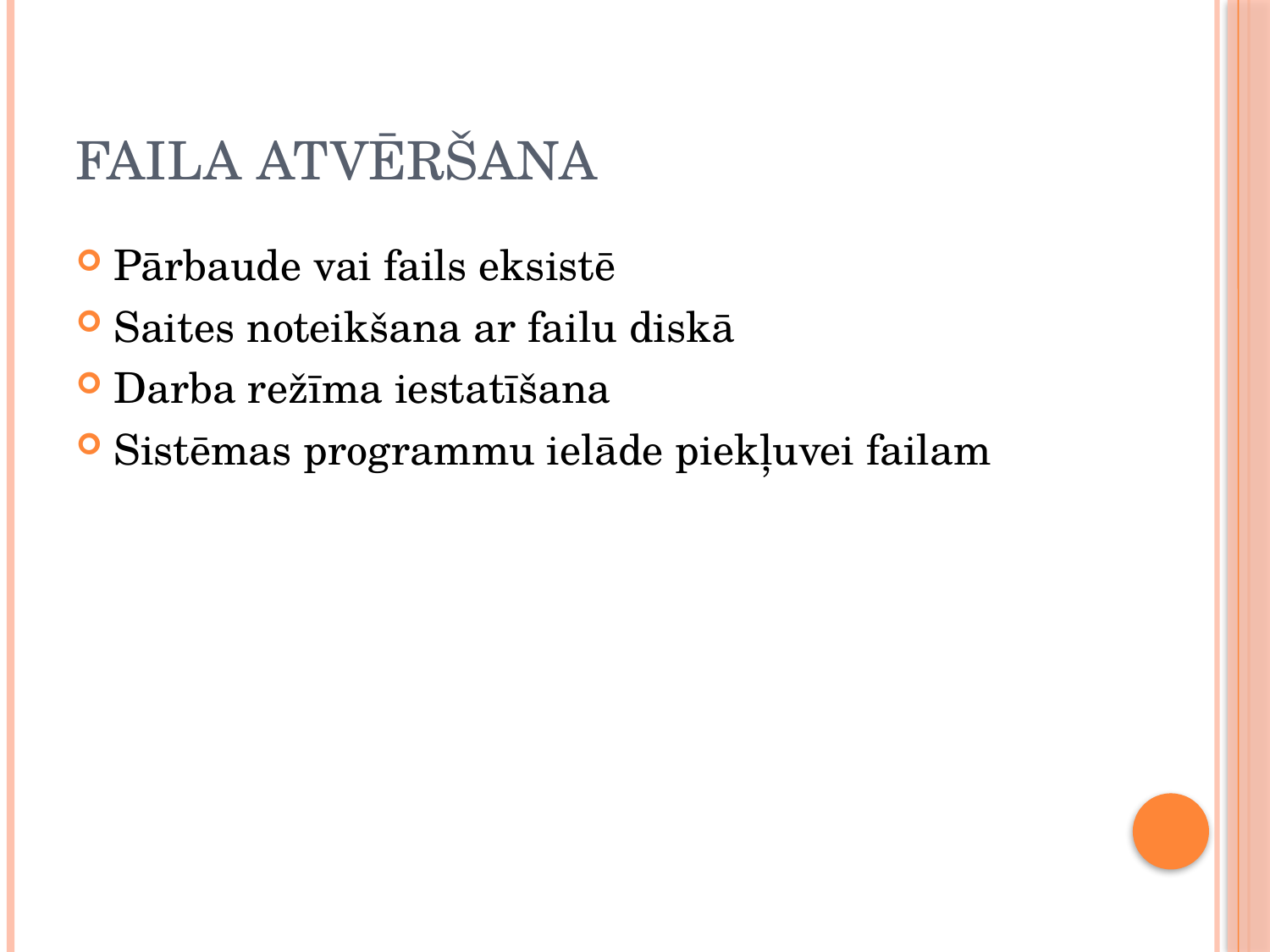

# Faila atvēršana
Pārbaude vai fails eksistē
Saites noteikšana ar failu diskā
Darba režīma iestatīšana
Sistēmas programmu ielāde piekļuvei failam